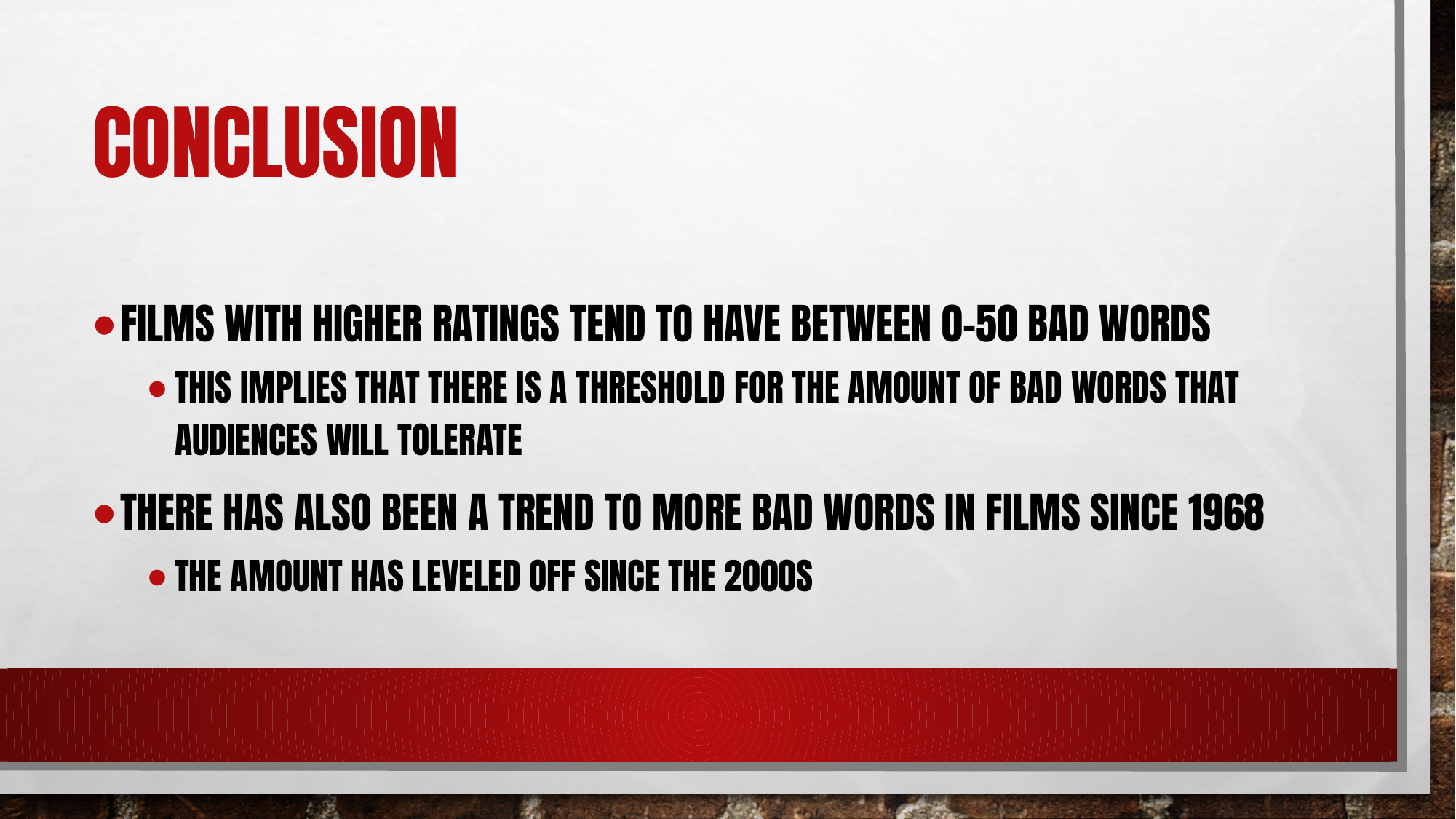

# conclusion
Films with higher ratings tend to have between 0-50 bad words
This implies that there is a threshold for the amount of bad words that audiences will tolerate
There has also been a trend to more bad words in films since 1968
The amount has leveled off since the 2000s